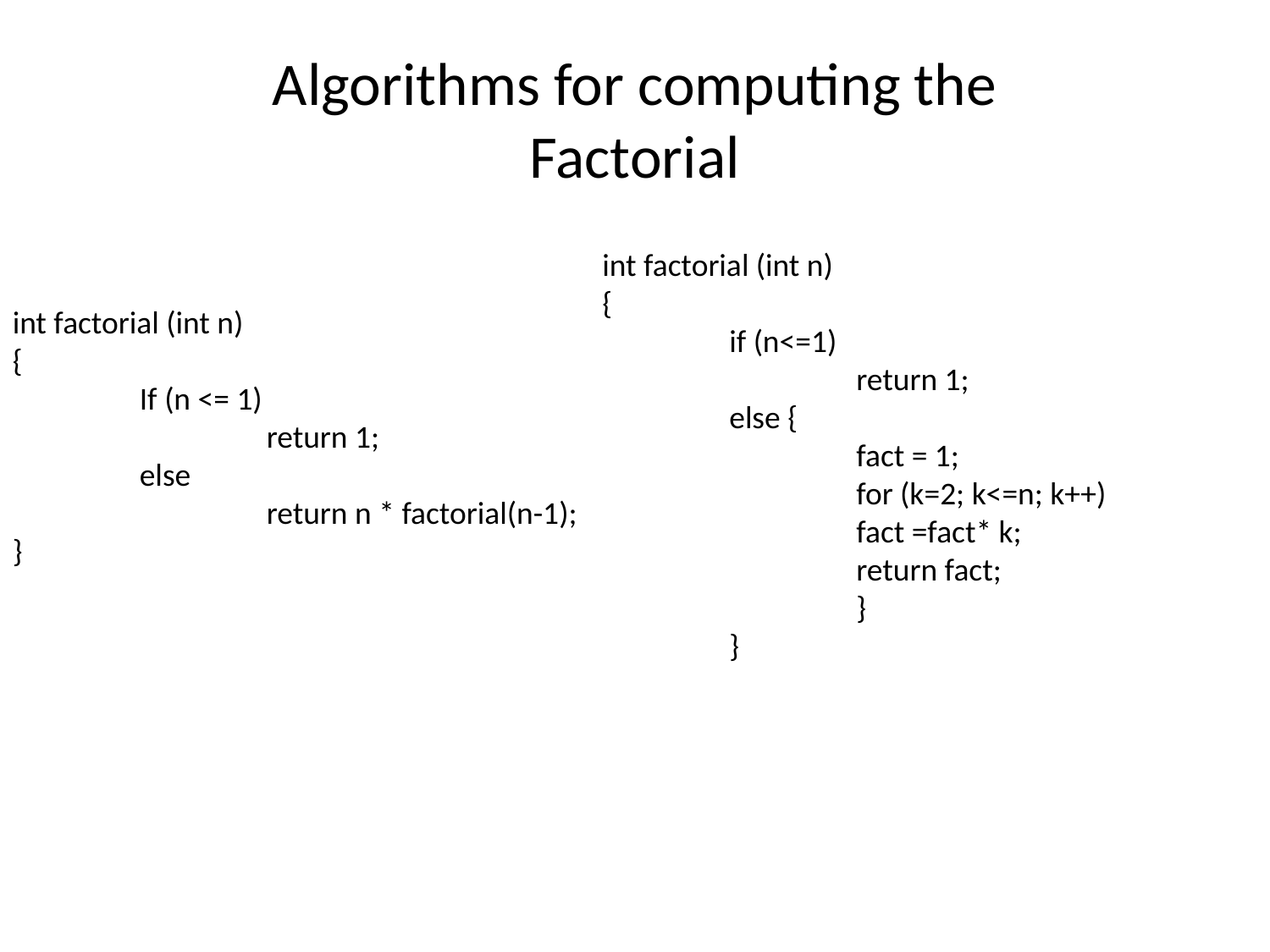

# Algorithms for computing the Factorial
int factorial (int n)
{
	if (n<=1)
		return 1;
	else {
		fact = 1;
		for (k=2; k<=n; k++)
		fact =fact* k;
		return fact;
		}
	}
int factorial (int n)
{
	If (n <= 1)
		return 1;
	else
		return n * factorial(n-1);
}